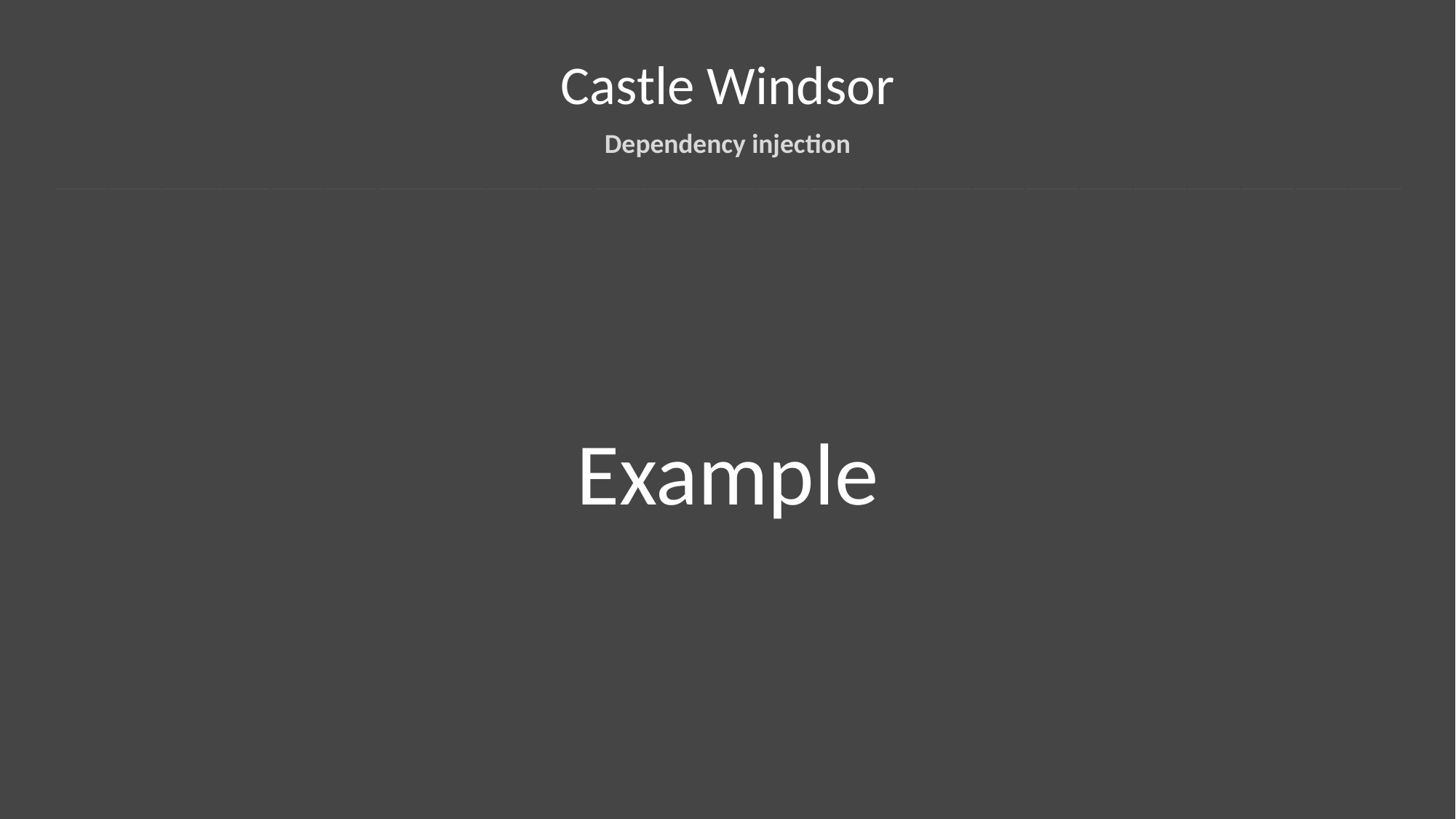

Castle Windsor
Dependency injection
------------------- ------------------- ------------------- ------------------- ------------------- ------------------- ------------------- ------------------- ------------------- ------------------- ------------------- ------------------- ------------------- ------------------- ------------------- ------------------- ------------------- ------------------- ------------------- ------------------- ------------------- ------------------- ------------------- ------------------- -------------------
Example